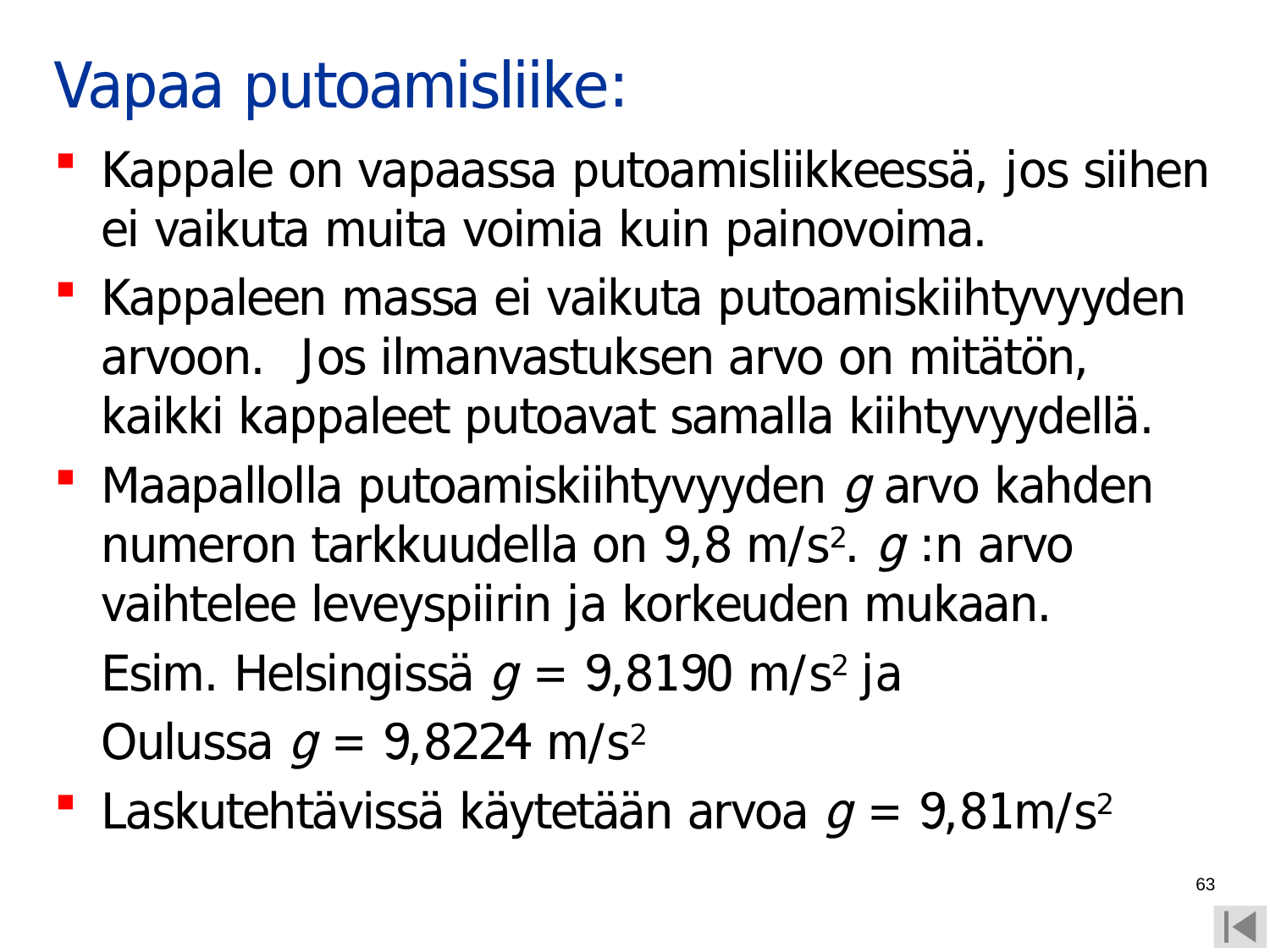

# Vapaa putoamisliike:
Kappale on vapaassa putoamisliikkeessä, jos siihen ei vaikuta muita voimia kuin painovoima.
Kappaleen massa ei vaikuta putoamiskiihtyvyyden arvoon.  Jos ilmanvastuksen arvo on mitätön, kaikki kappaleet putoavat samalla kiihtyvyydellä.
Maapallolla putoamiskiihtyvyyden g arvo kahden numeron tarkkuudella on 9,8 m/s2. g :n arvo vaihtelee leveyspiirin ja korkeuden mukaan.
	Esim. Helsingissä g = 9,8190 m/s2 ja
	Oulussa g = 9,8224 m/s2
Laskutehtävissä käytetään arvoa g = 9,81m/s2

63